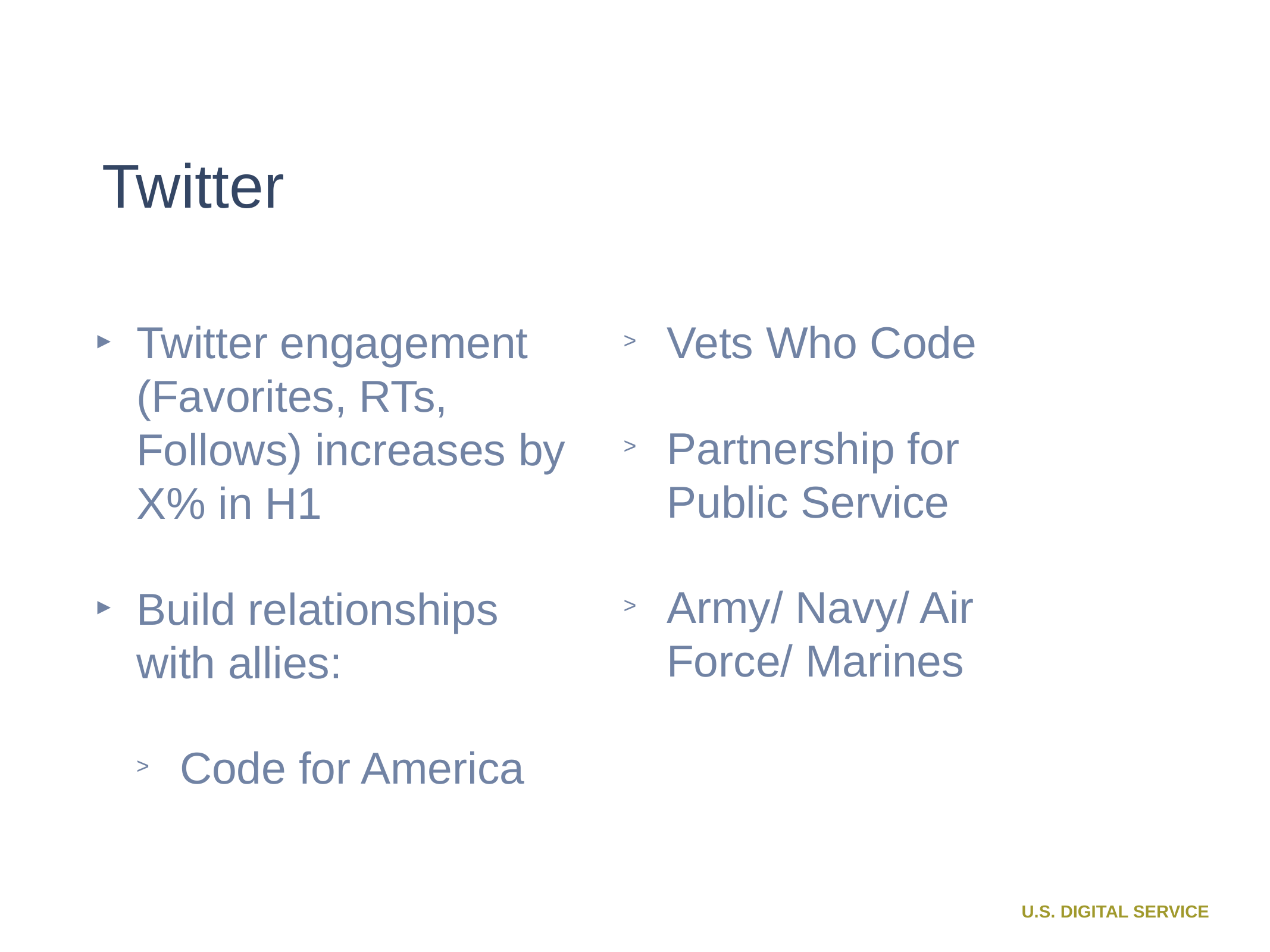

# Twitter
Twitter engagement (Favorites, RTs, Follows) increases by X% in H1
Build relationships with allies:
Code for America
Vets Who Code
Partnership for Public Service
Army/ Navy/ Air Force/ Marines